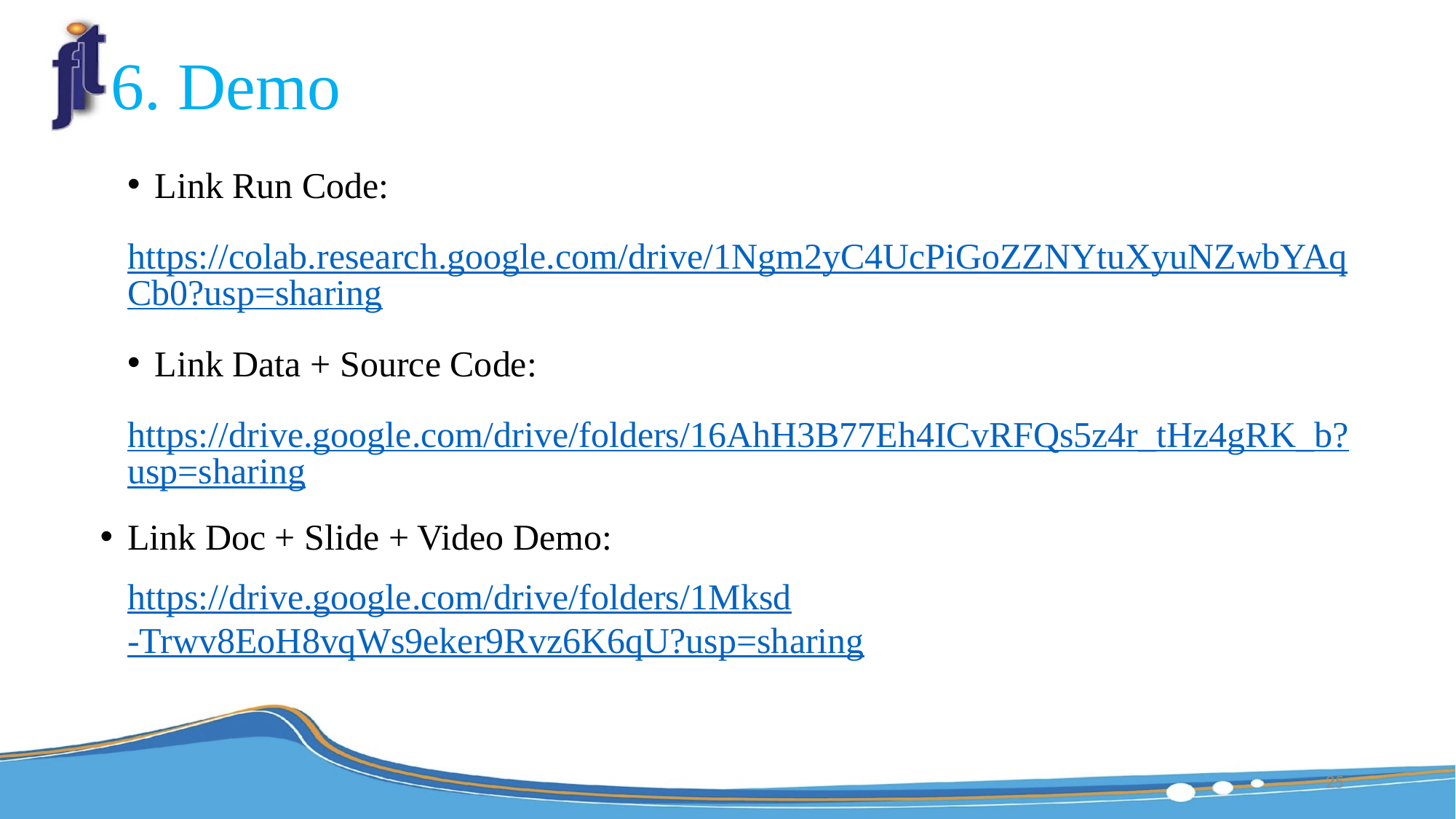

6. Demo
Link Run Code:
https://colab.research.google.com/drive/1Ngm2yC4UcPiGoZZNYtuXyuNZwbYAqCb0?usp=sharing
Link Data + Source Code:
https://drive.google.com/drive/folders/16AhH3B77Eh4ICvRFQs5z4r_tHz4gRK_b?usp=sharing
Link Doc + Slide + Video Demo:
https://drive.google.com/drive/folders/1Mksd-Trwv8EoH8vqWs9eker9Rvz6K6qU?usp=sharing

25